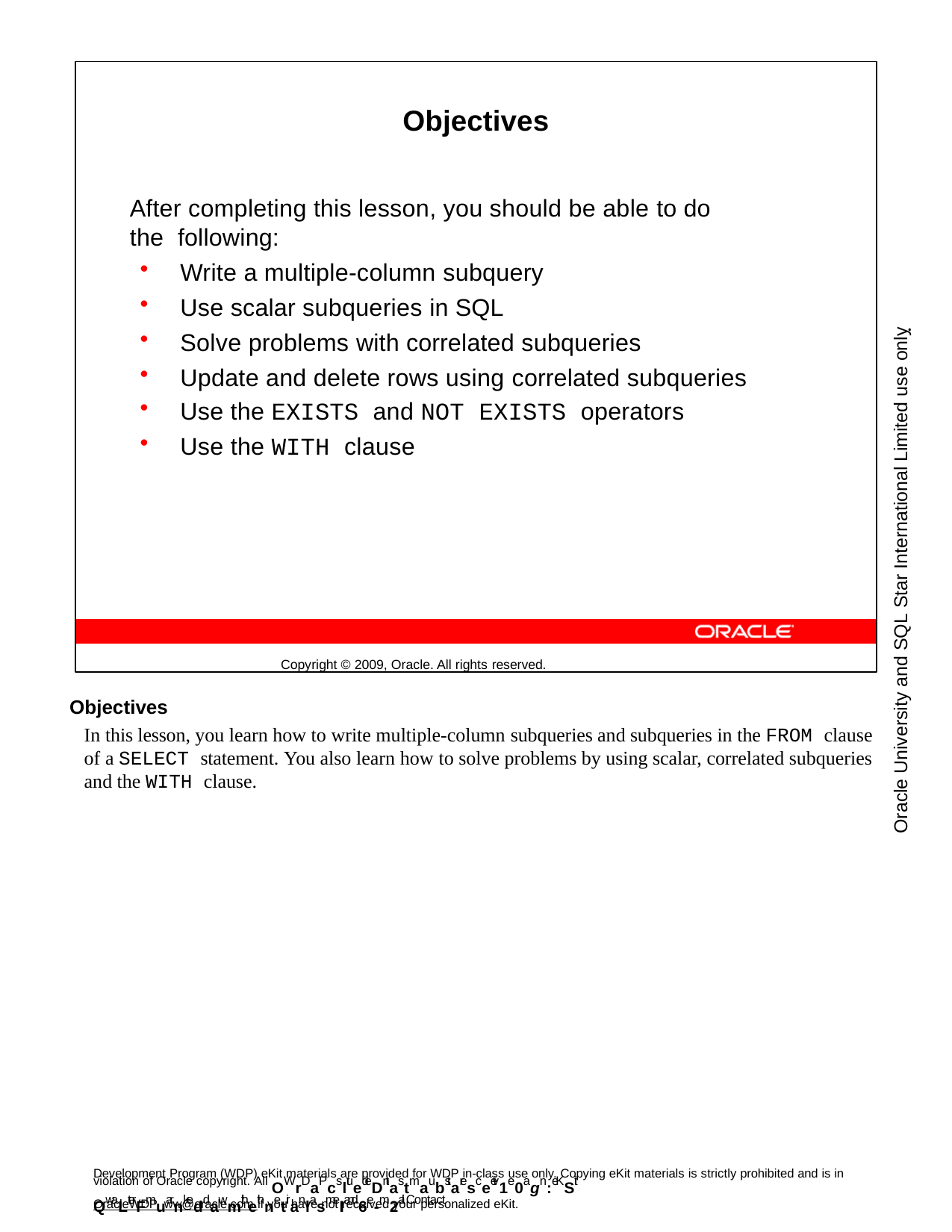

Objectives

After completing this lesson, you should be able to do the  following:
Write a multiple-column subquery
Use scalar subqueries in SQL
Solve problems with correlated subqueries
Update and delete rows using correlated subqueries
Use the EXISTS and NOT EXISTS operators
Use the WITH clause

Copyright © 2009, Oracle. All rights reserved.
Oracle University and SQL Star International Limited use onlyฺ

Objectives
In this lesson, you learn how to write multiple-column subqueries and subqueries in the FROM clause  of a SELECT statement. You also learn how to solve problems by using scalar, correlated subqueries  and the WITH clause.
Development Program (WDP) eKit materials are provided for WDP in-class use only. Copying eKit materials is strictly prohibited and is in
violation of Oracle copyright. All OWrDaPcsltuedeDntas tmaubstaresceeiv1e0agn :eKSit QwaLterFmuarnkeddawmithethnetiranlasmeIIand6e-m2ail.  Contact
OracleWDP_ww@oracle.com if you have not received your personalized eKit.